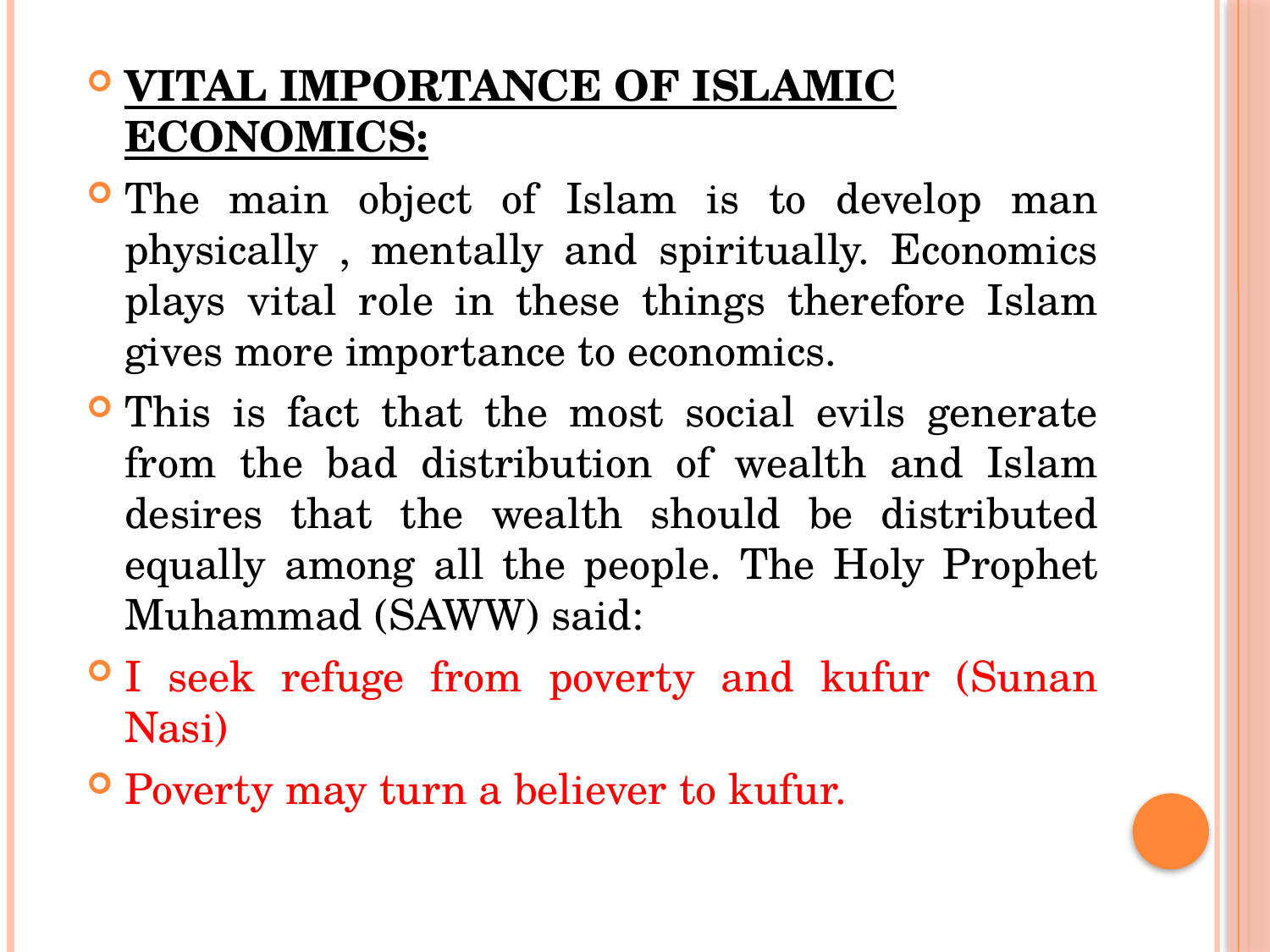

VITAL IMPORTANCE OF ISLAMIC ECONOMICS:
The main object of Islam is to develop man physically , mentally and spiritually. Economics plays vital role in these things therefore Islam gives more importance to economics.
This is fact that the most social evils generate from the bad distribution of wealth and Islam desires that the wealth should be distributed equally among all the people. The Holy Prophet Muhammad (SAWW) said:
I seek refuge from poverty and kufur (Sunan Nasi)
Poverty may turn a believer to kufur.